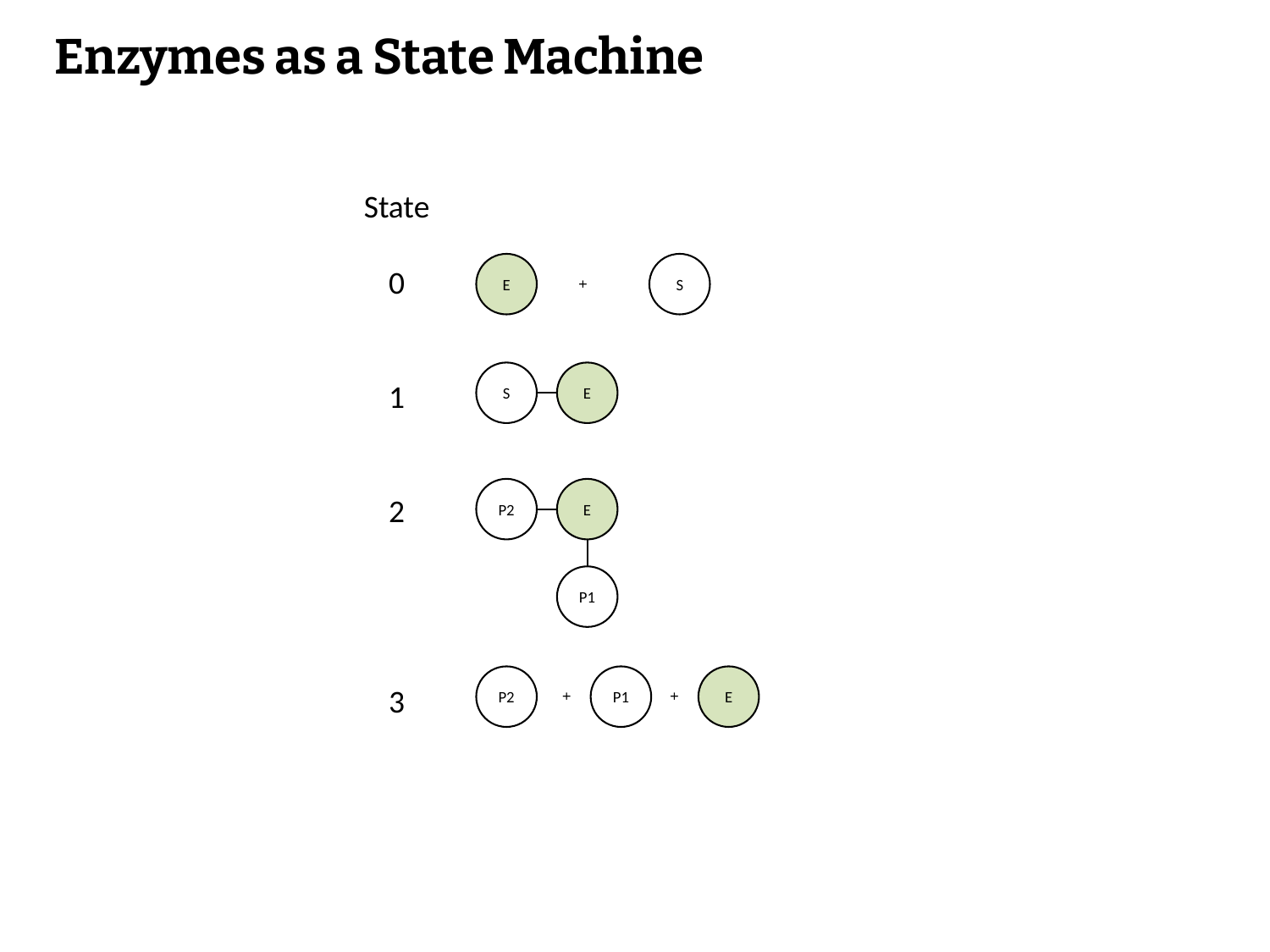

Enzymes as a State Machine
State

0

1

2

3
E
S
+
S
E
P2
E
P1
P2
P1
E
+
+